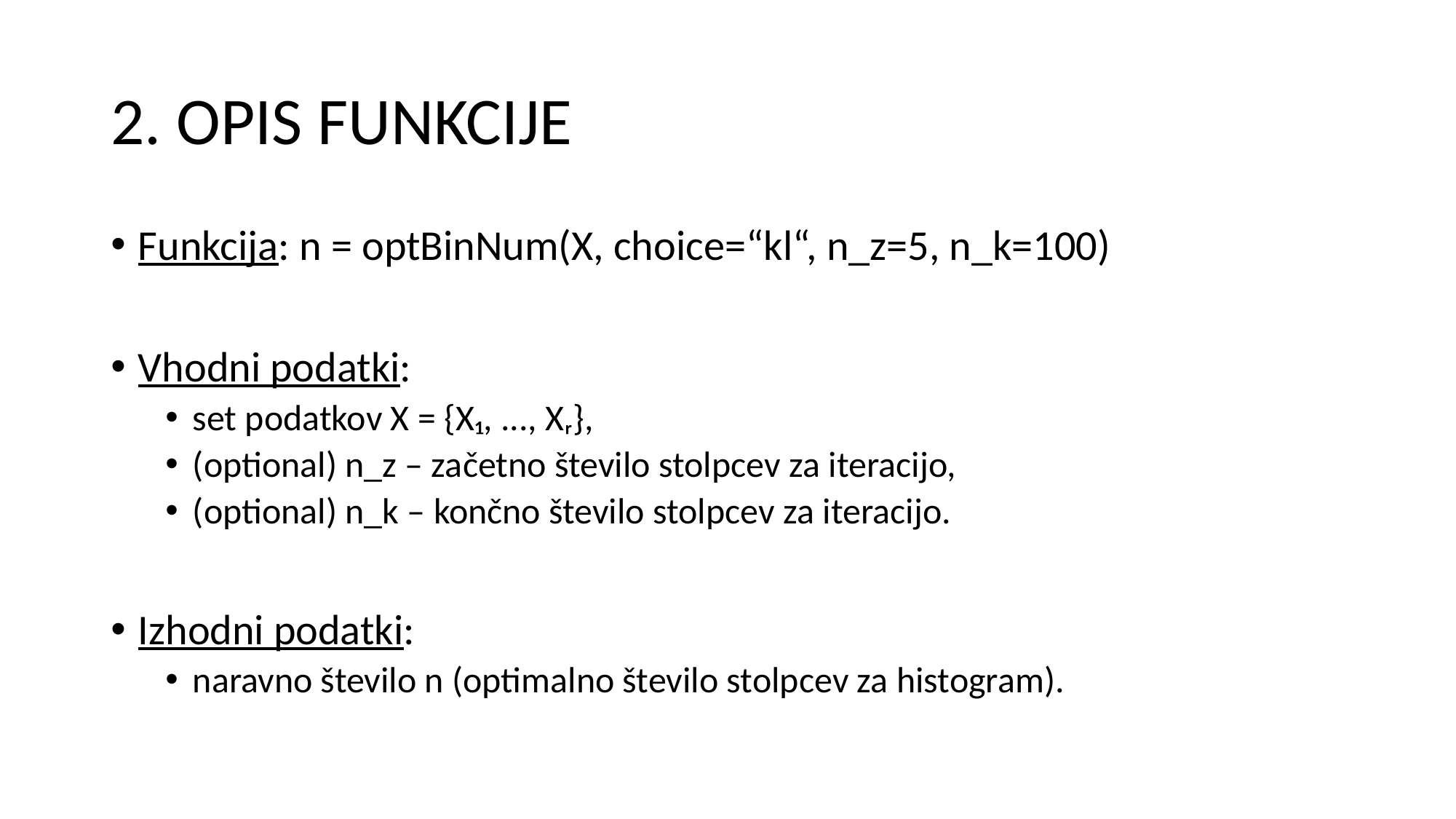

# 2. OPIS FUNKCIJE
Funkcija: n = optBinNum(X, choice=“kl“, n_z=5, n_k=100)

Vhodni podatki:
set podatkov X = {X₁, ..., Xᵣ},
(optional) n_z – začetno število stolpcev za iteracijo,
(optional) n_k – končno število stolpcev za iteracijo.

Izhodni podatki:
naravno število n (optimalno število stolpcev za histogram).